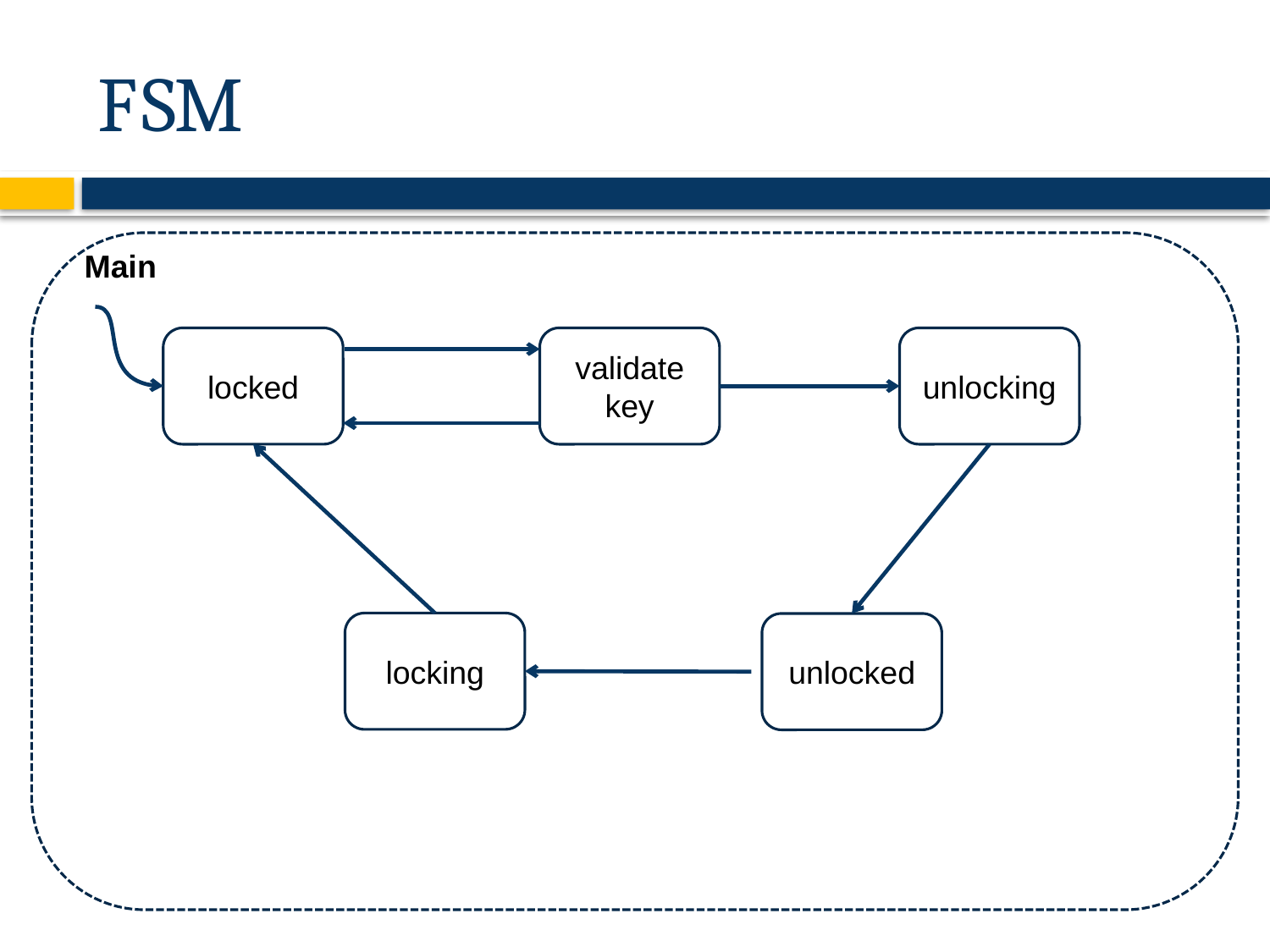

# FSM

Main
locked
validate key
unlocking
locking
unlocked